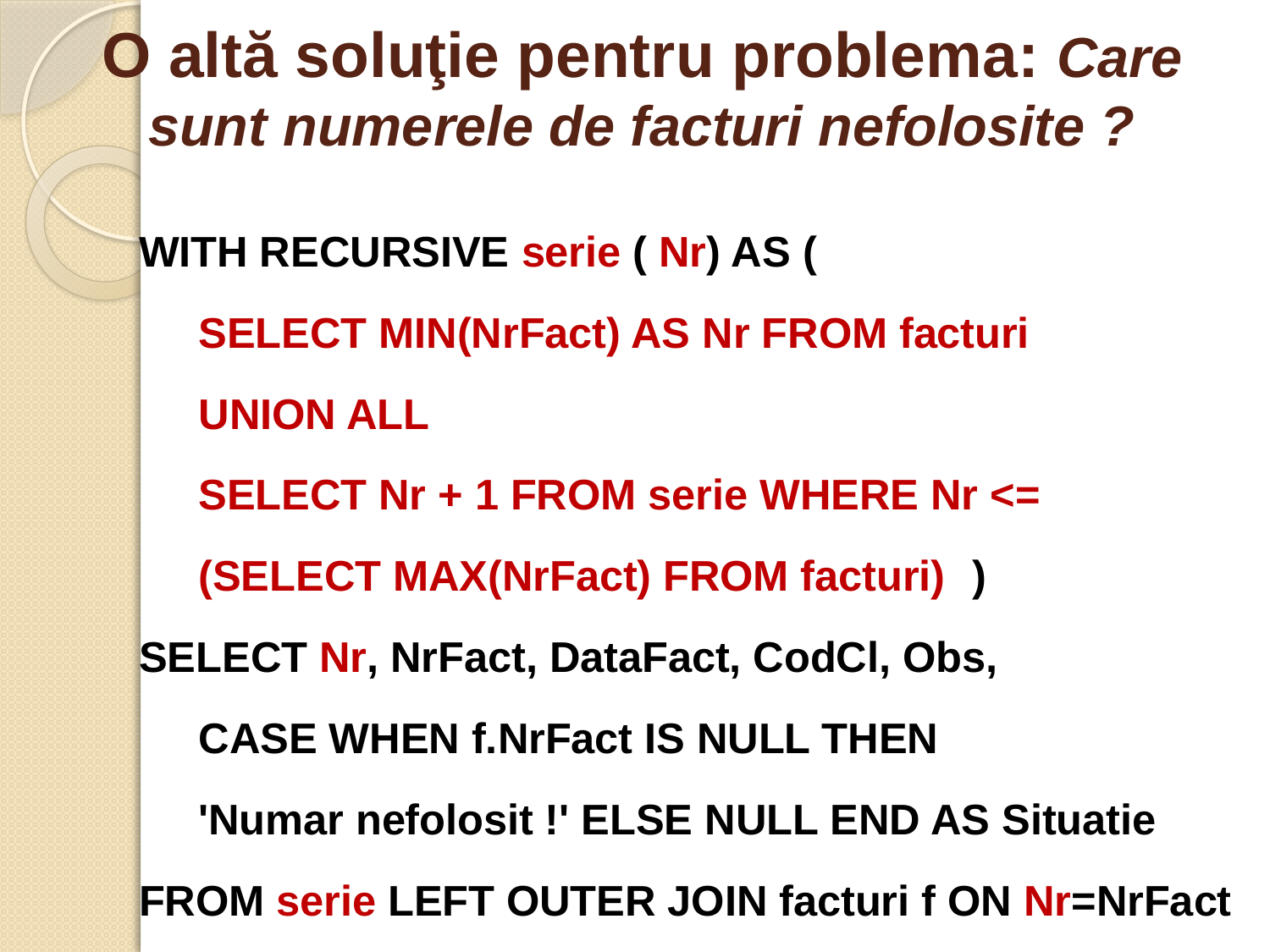

# O altă soluţie pentru problema: Care sunt numerele de facturi nefolosite ?
WITH RECURSIVE serie ( Nr) AS (
	SELECT MIN(NrFact) AS Nr FROM facturi
	UNION ALL
	SELECT Nr + 1 FROM serie WHERE Nr <=
		(SELECT MAX(NrFact) FROM facturi)	)
SELECT Nr, NrFact, DataFact, CodCl, Obs,
	CASE WHEN f.NrFact IS NULL THEN
	'Numar nefolosit !' ELSE NULL END AS Situatie
FROM serie LEFT OUTER JOIN facturi f ON Nr=NrFact